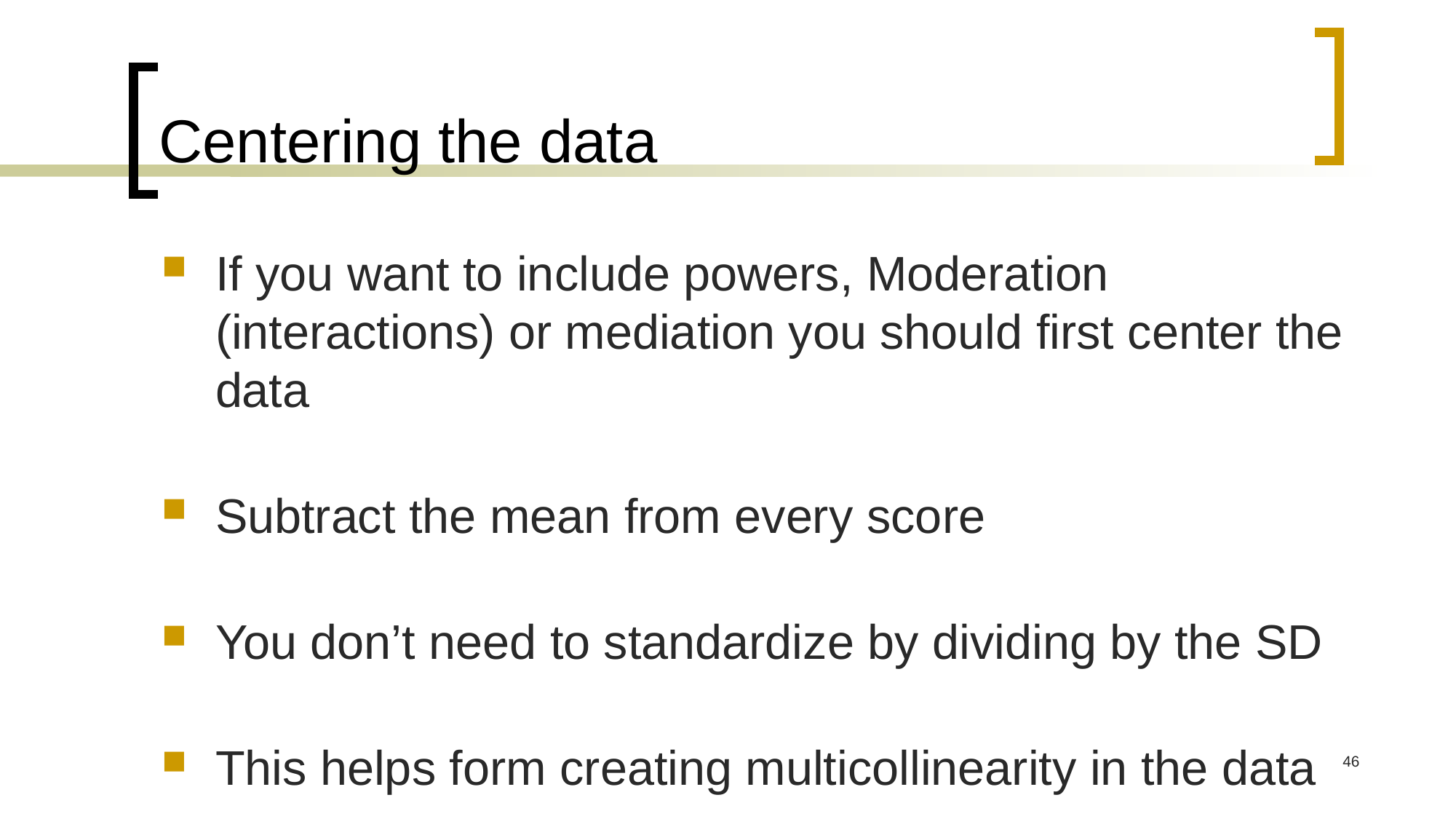

# Centering the data
If you want to include powers, Moderation (interactions) or mediation you should first center the data
Subtract the mean from every score
You don’t need to standardize by dividing by the SD
This helps form creating multicollinearity in the data
46